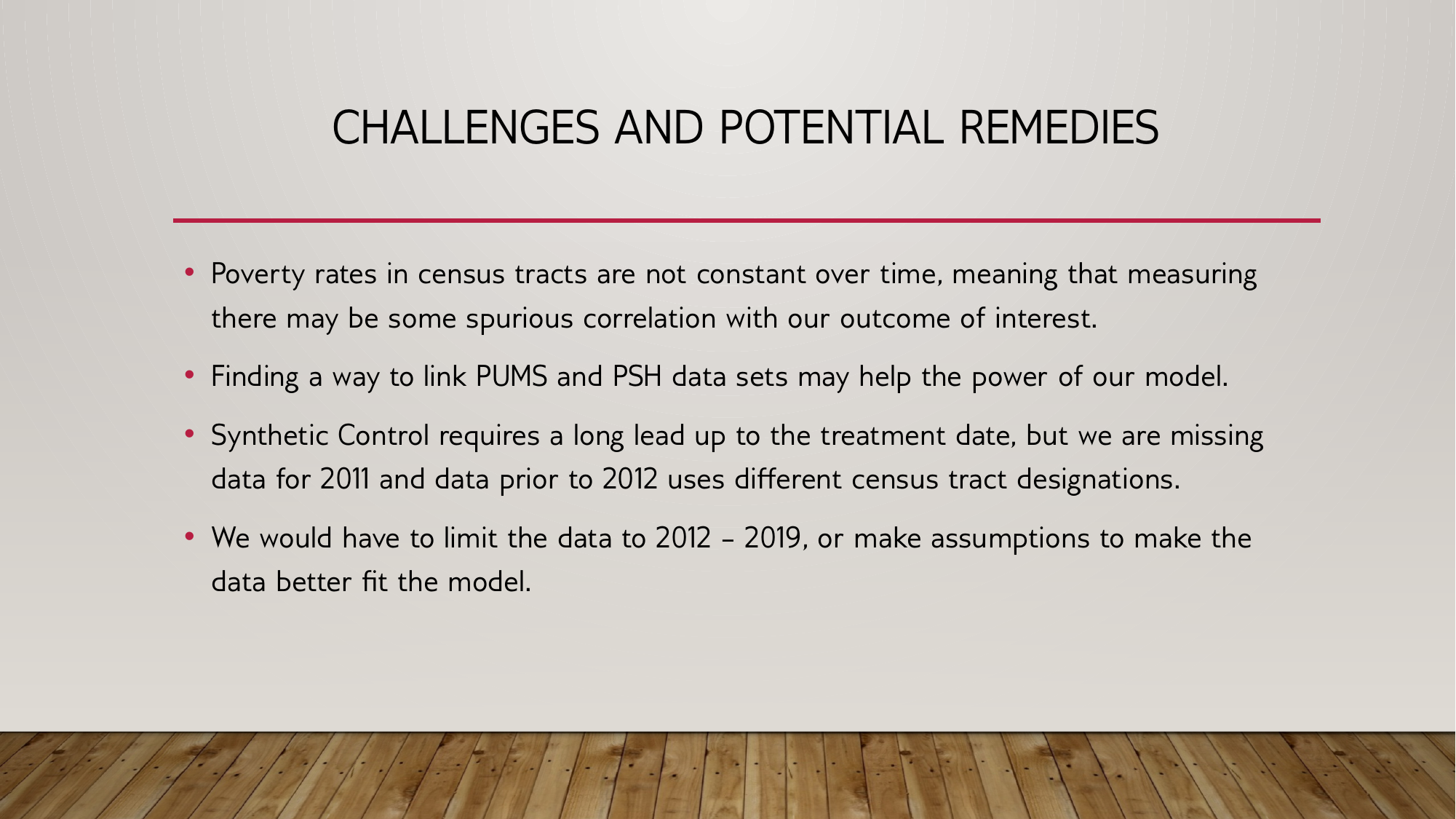

# Challenges and potential remedies
Poverty rates in census tracts are not constant over time, meaning that measuring there may be some spurious correlation with our outcome of interest.
Finding a way to link PUMS and PSH data sets may help the power of our model.
Synthetic Control requires a long lead up to the treatment date, but we are missing data for 2011 and data prior to 2012 uses different census tract designations.
We would have to limit the data to 2012 – 2019, or make assumptions to make the data better fit the model.